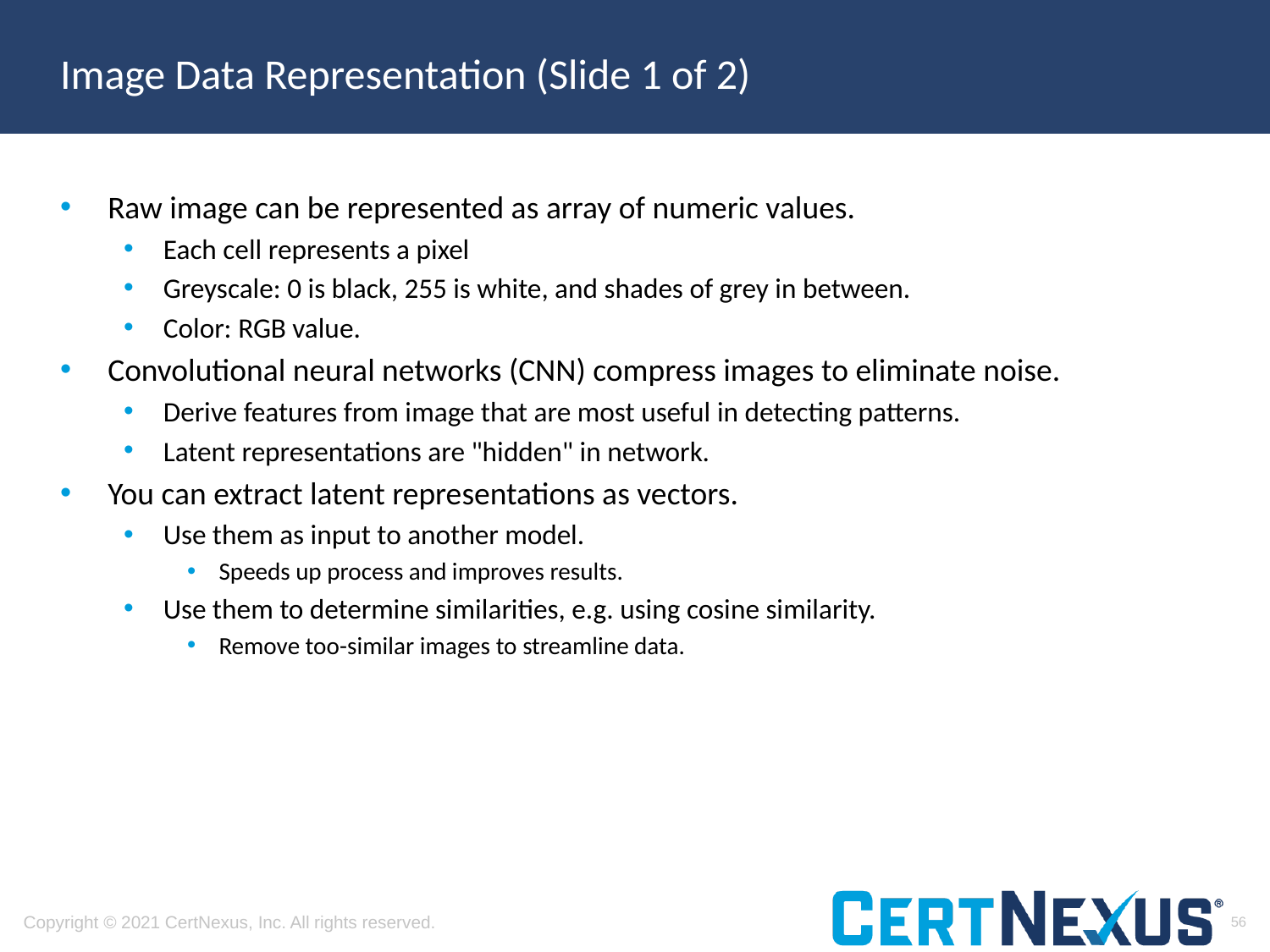

# Image Data Representation (Slide 1 of 2)
Raw image can be represented as array of numeric values.
Each cell represents a pixel
Greyscale: 0 is black, 255 is white, and shades of grey in between.
Color: RGB value.
Convolutional neural networks (CNN) compress images to eliminate noise.
Derive features from image that are most useful in detecting patterns.
Latent representations are "hidden" in network.
You can extract latent representations as vectors.
Use them as input to another model.
Speeds up process and improves results.
Use them to determine similarities, e.g. using cosine similarity.
Remove too-similar images to streamline data.
56